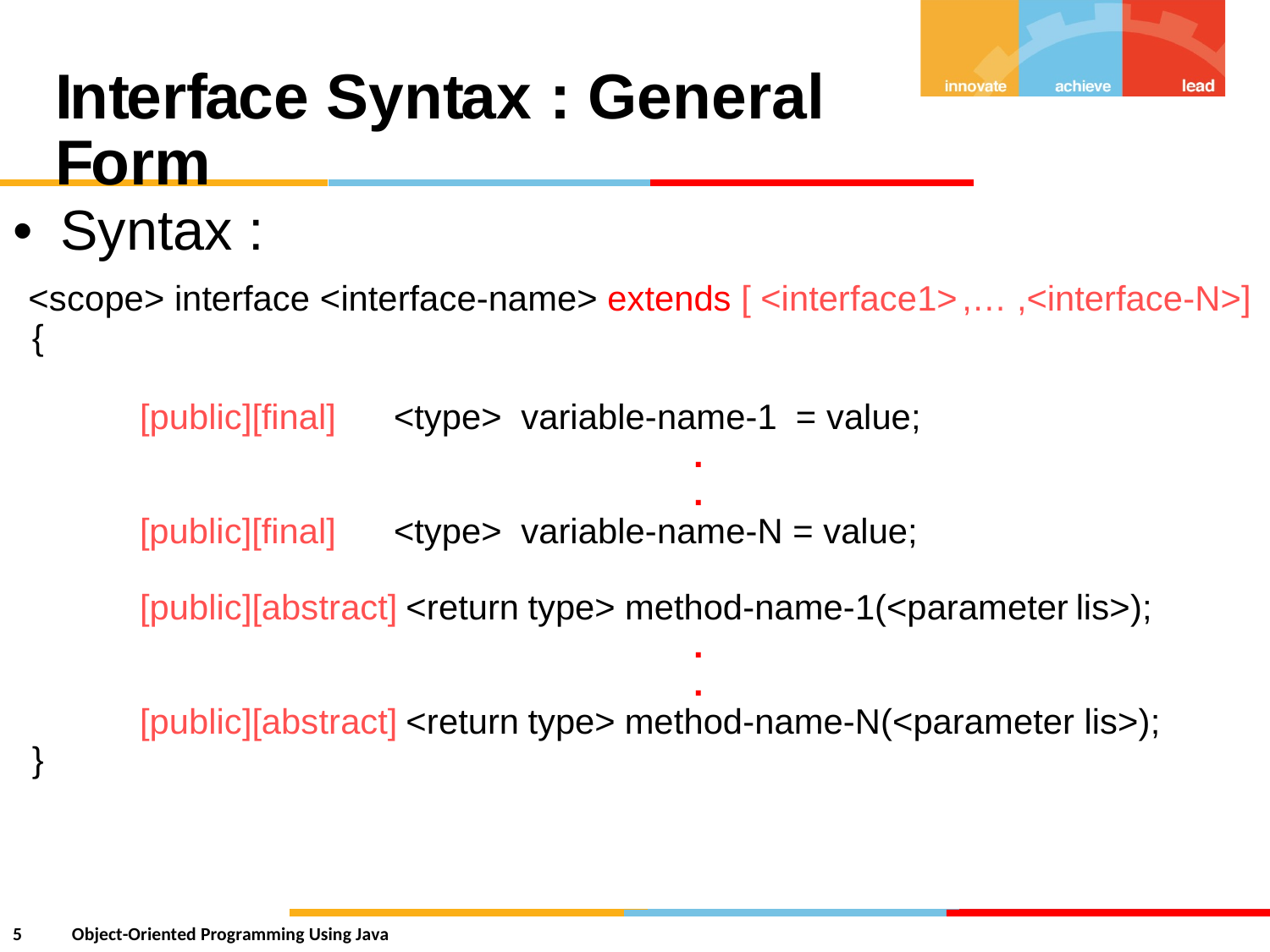

Interface Syntax : General Form

•
Syntax :
<scope> interface <interface-name> extends [ <interface1>
{
,… ,<interface-N>]
[public][final]
<type> variable-name-1 = value;
.
.
<type> variable-name-N = value;
[public][final]
[public][abstract]
<return
type>
method-name-1(<parameter
.
.
lis>);
[public][abstract]
<return
type>
method-name-N(<parameter lis>);
}

5
Object-Oriented Programming Using Java